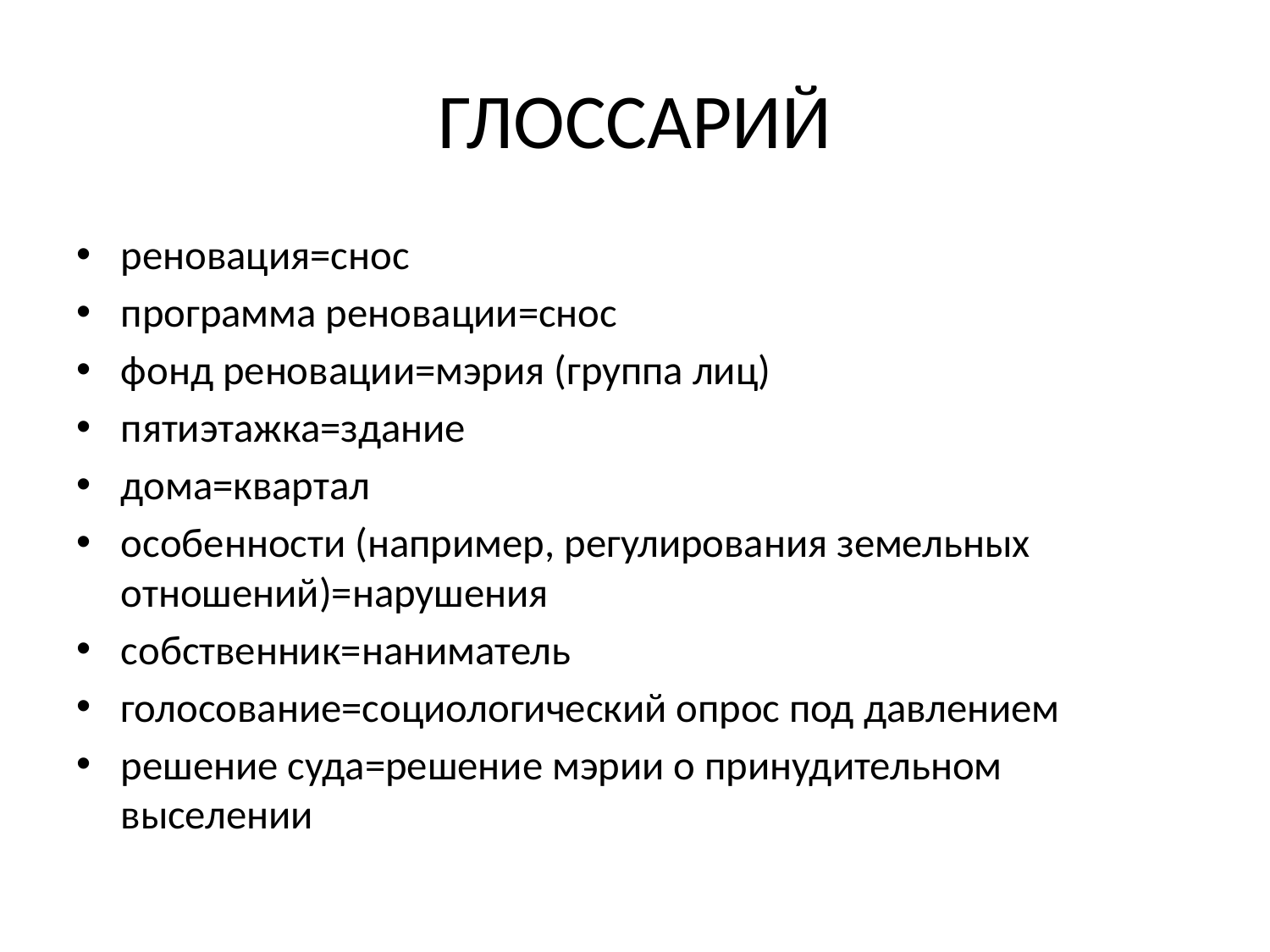

# ГЛОССАРИЙ
реновация=снос
программа реновации=снос
фонд реновации=мэрия (группа лиц)
пятиэтажка=здание
дома=квартал
особенности (например, регулирования земельных отношений)=нарушения
собственник=наниматель
голосование=социологический опрос под давлением
решение суда=решение мэрии о принудительном выселении